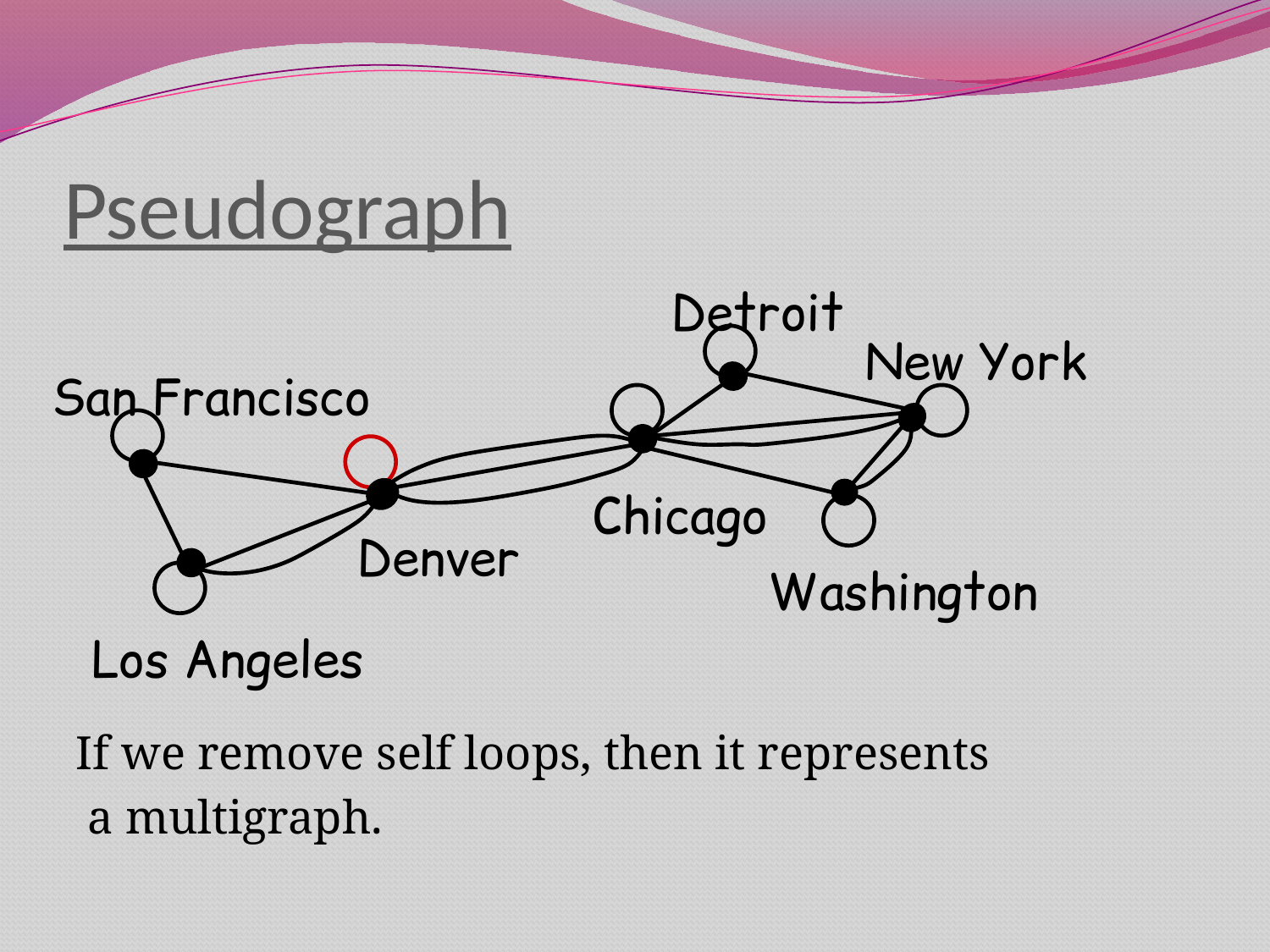

# Pseudograph

If we remove self loops, then it represents
 a multigraph.
Detroit
New York

San Francisco

Chicago

Denver
Washington

Los Angeles